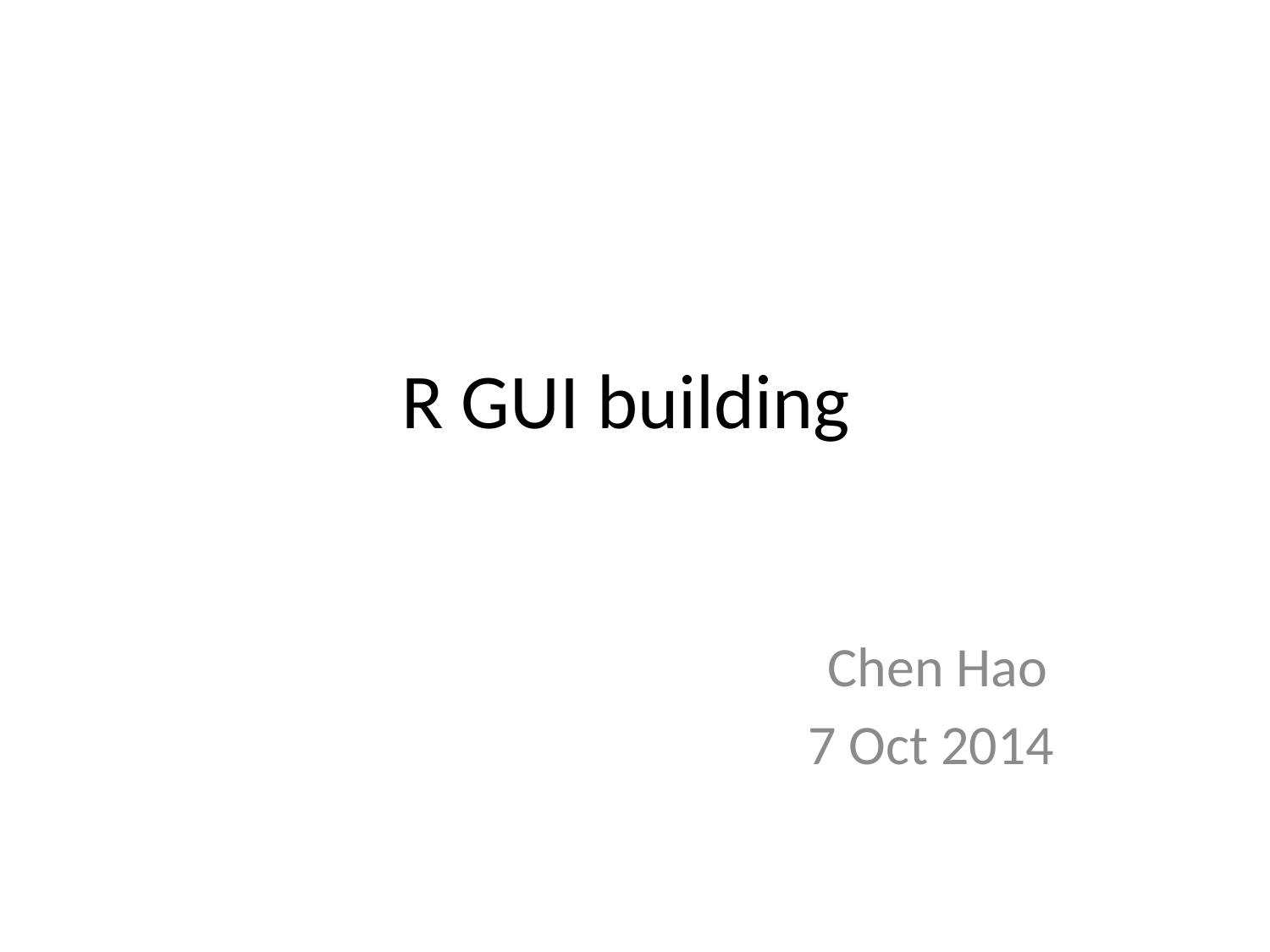

# R GUI building
 Chen Hao
7 Oct 2014